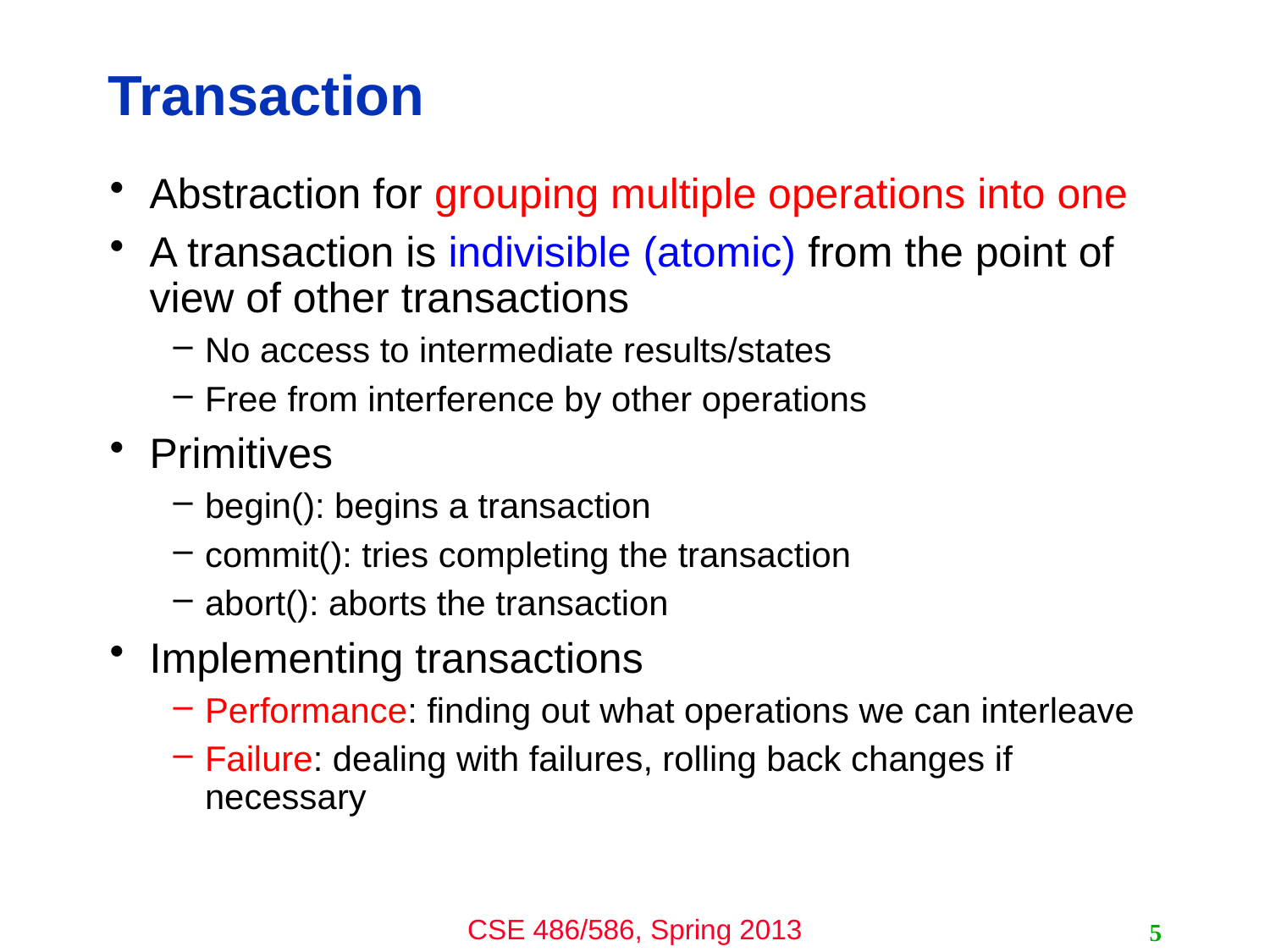

# Transaction
Abstraction for grouping multiple operations into one
A transaction is indivisible (atomic) from the point of view of other transactions
No access to intermediate results/states
Free from interference by other operations
Primitives
begin(): begins a transaction
commit(): tries completing the transaction
abort(): aborts the transaction
Implementing transactions
Performance: finding out what operations we can interleave
Failure: dealing with failures, rolling back changes if necessary

5